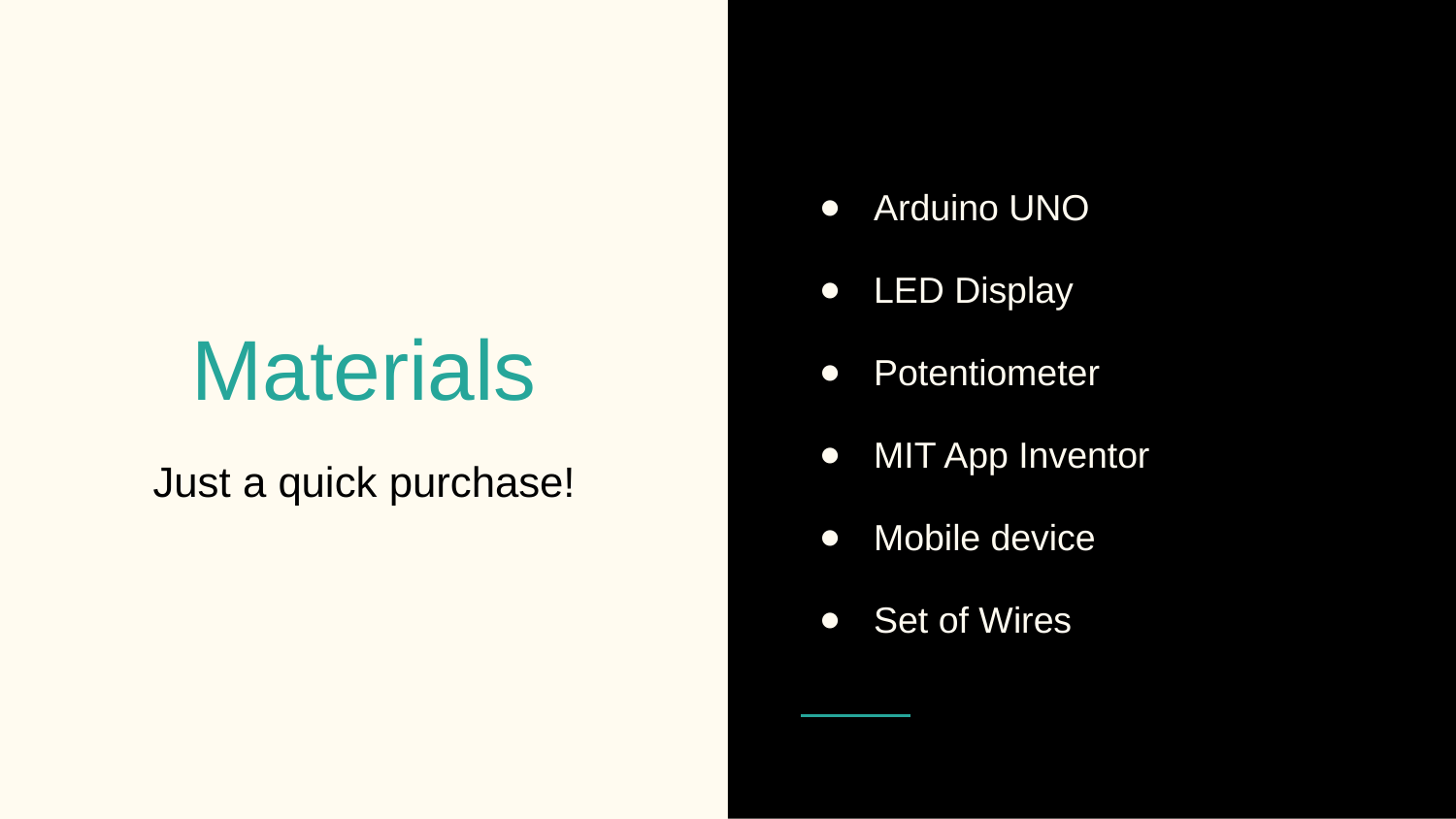

Arduino UNO
LED Display
Potentiometer
MIT App Inventor
Mobile device
Set of Wires
# Materials
Just a quick purchase!